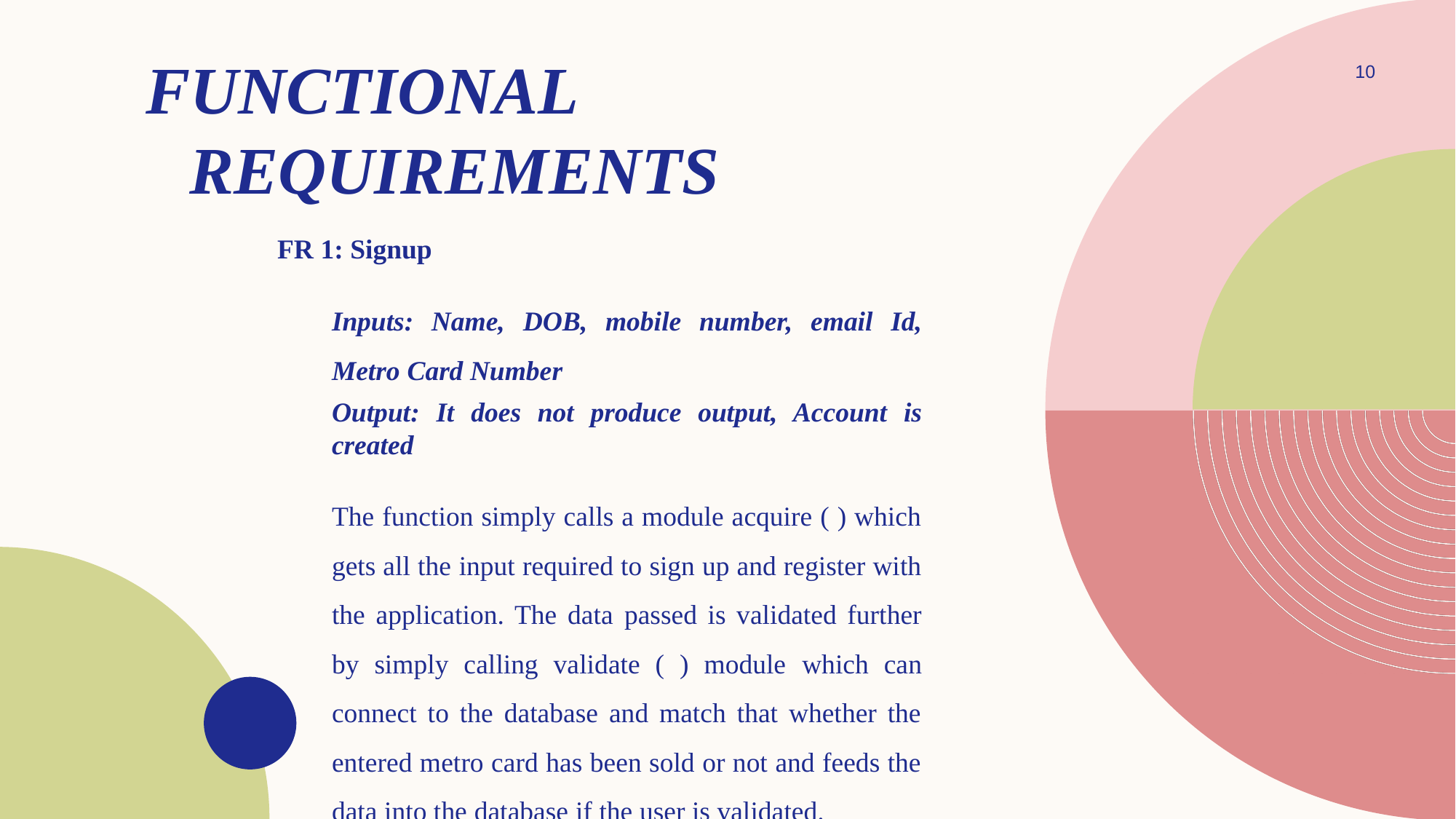

# Functional Requirements
10

FR 1: Signup
Inputs: Name, DOB, mobile number, email Id, Metro Card Number
Output: It does not produce output, Account is created
The function simply calls a module acquire ( ) which gets all the input required to sign up and register with the application. The data passed is validated further by simply calling validate ( ) module which can connect to the database and match that whether the entered metro card has been sold or not and feeds the data into the database if the user is validated.